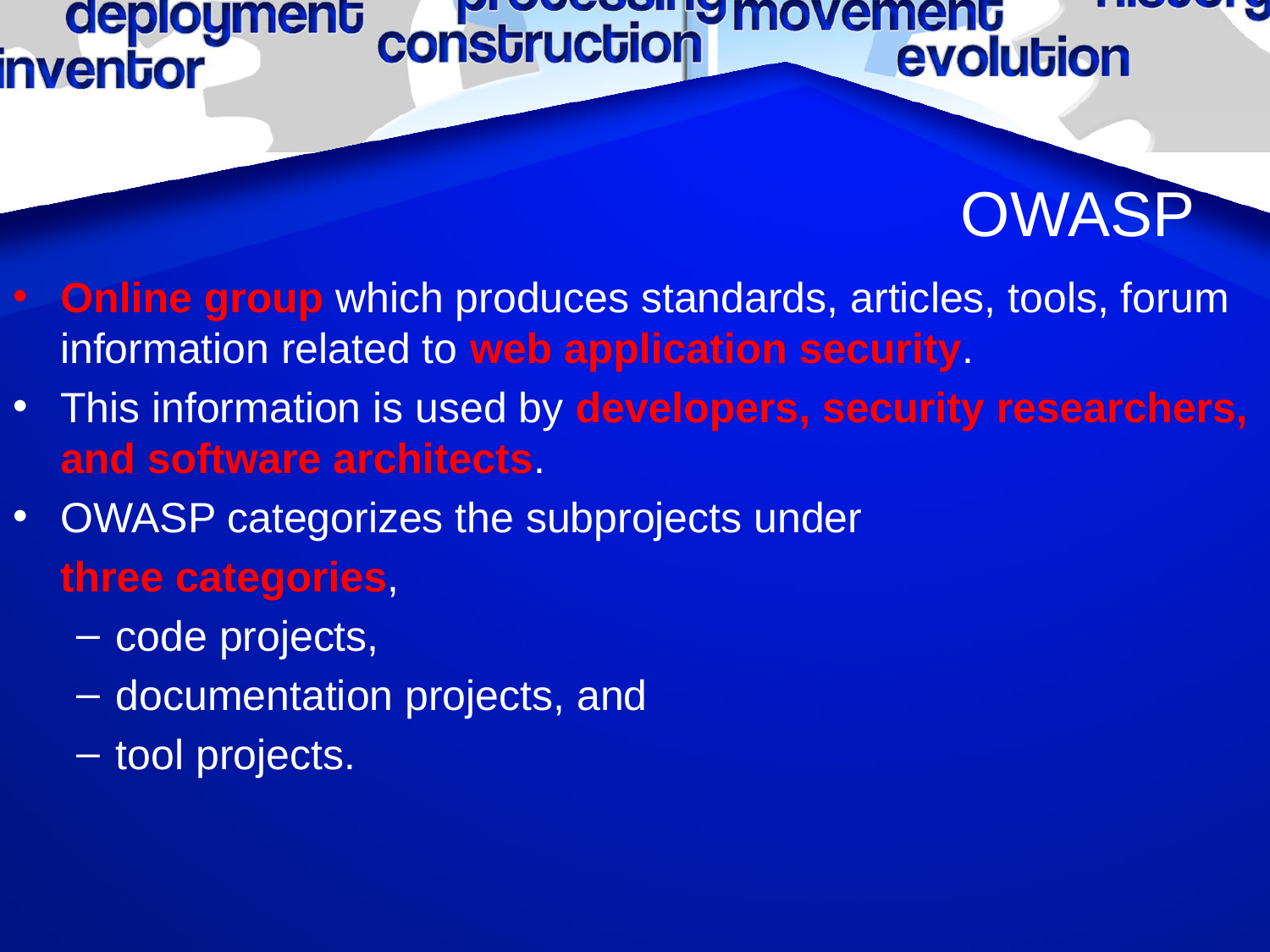

# OWASP
Online group which produces standards, articles, tools, forum information related to web application security.
This information is used by developers, security researchers, and software architects.
OWASP categorizes the subprojects under
    three categories,
code projects,
documentation projects, and
tool projects.